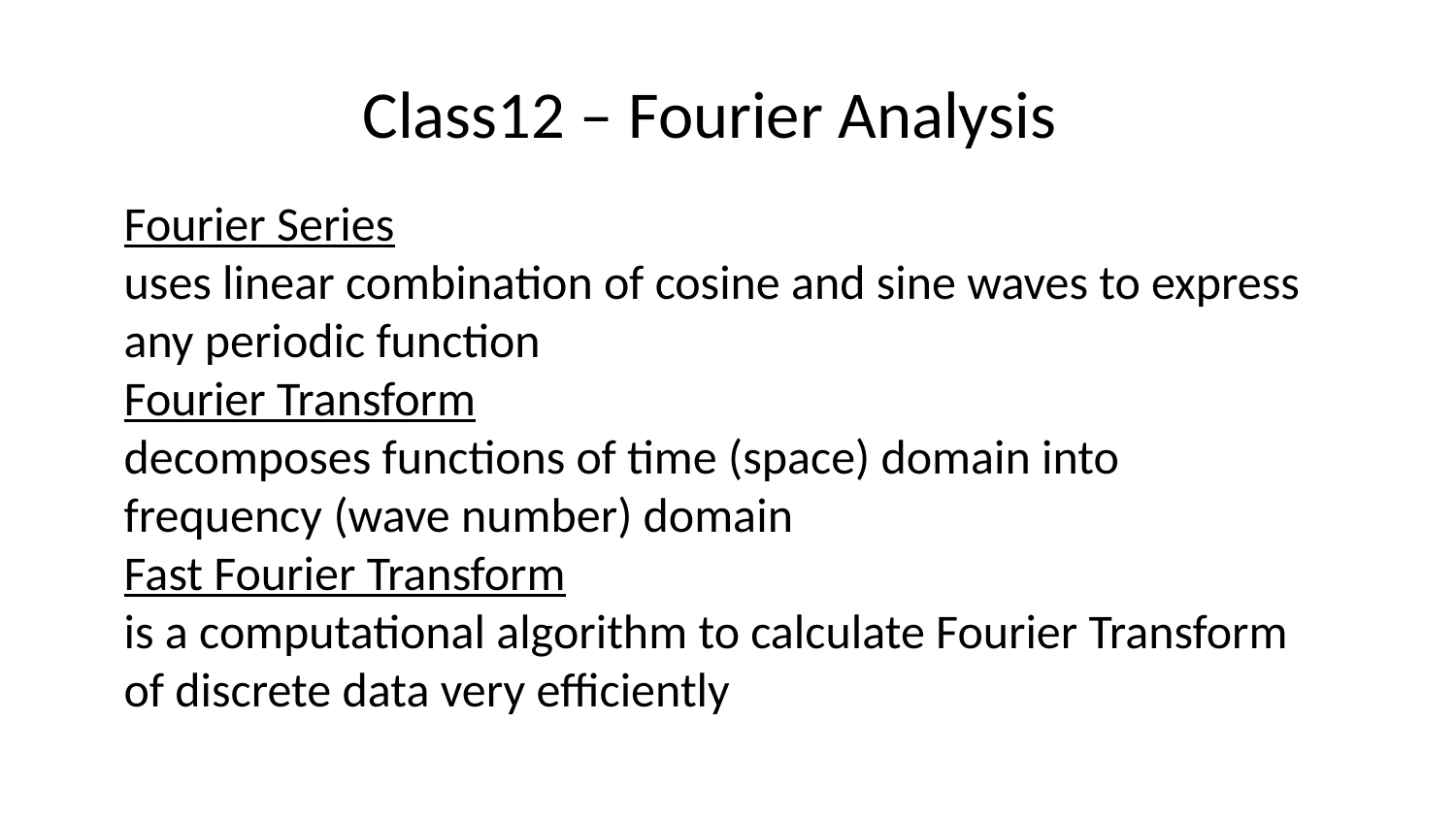

# Class12 – Fourier Analysis
Fourier Series
uses linear combination of cosine and sine waves to express any periodic function
Fourier Transform
decomposes functions of time (space) domain into frequency (wave number) domain
Fast Fourier Transform
is a computational algorithm to calculate Fourier Transform of discrete data very efficiently